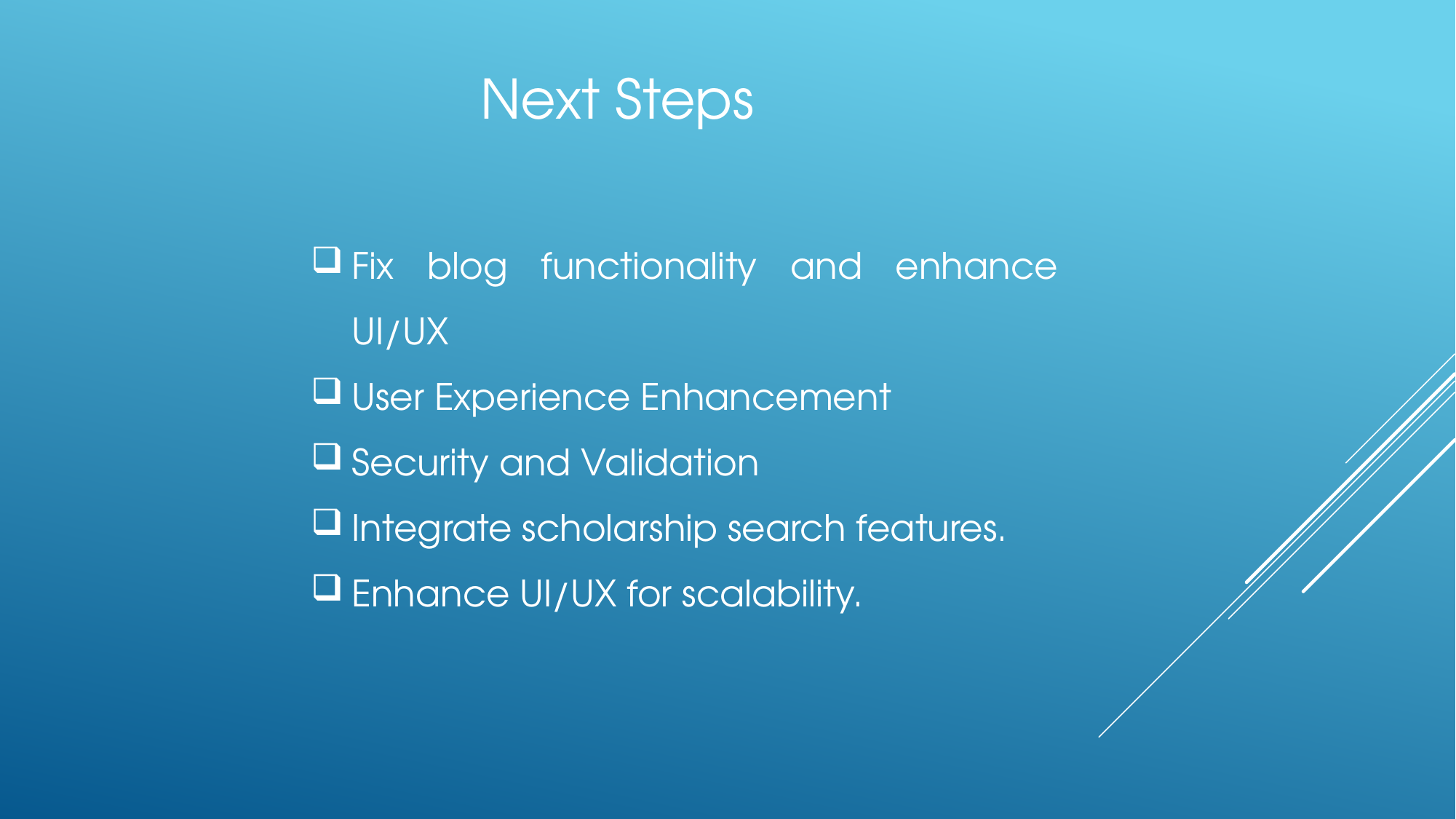

Next Steps
Fix blog functionality and enhance UI/UX
User Experience Enhancement
Security and Validation
Integrate scholarship search features.
Enhance UI/UX for scalability.